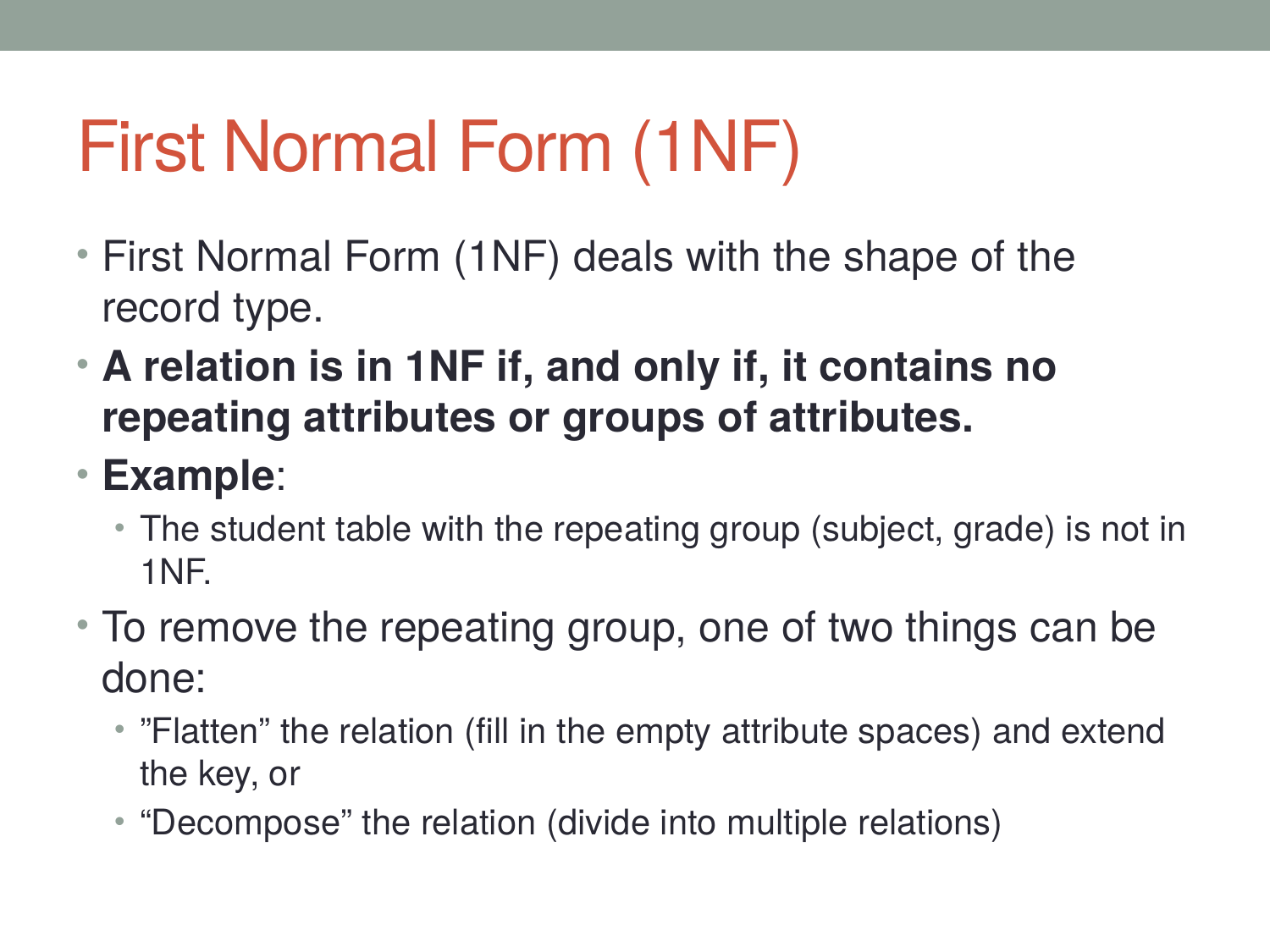

# First Normal Form (1NF)
First Normal Form (1NF) deals with the shape of the record type.
A relation is in 1NF if, and only if, it contains no repeating attributes or groups of attributes.
Example:
The student table with the repeating group (subject, grade) is not in 1NF.
To remove the repeating group, one of two things can be done:
”Flatten” the relation (fill in the empty attribute spaces) and extend the key, or
“Decompose” the relation (divide into multiple relations)